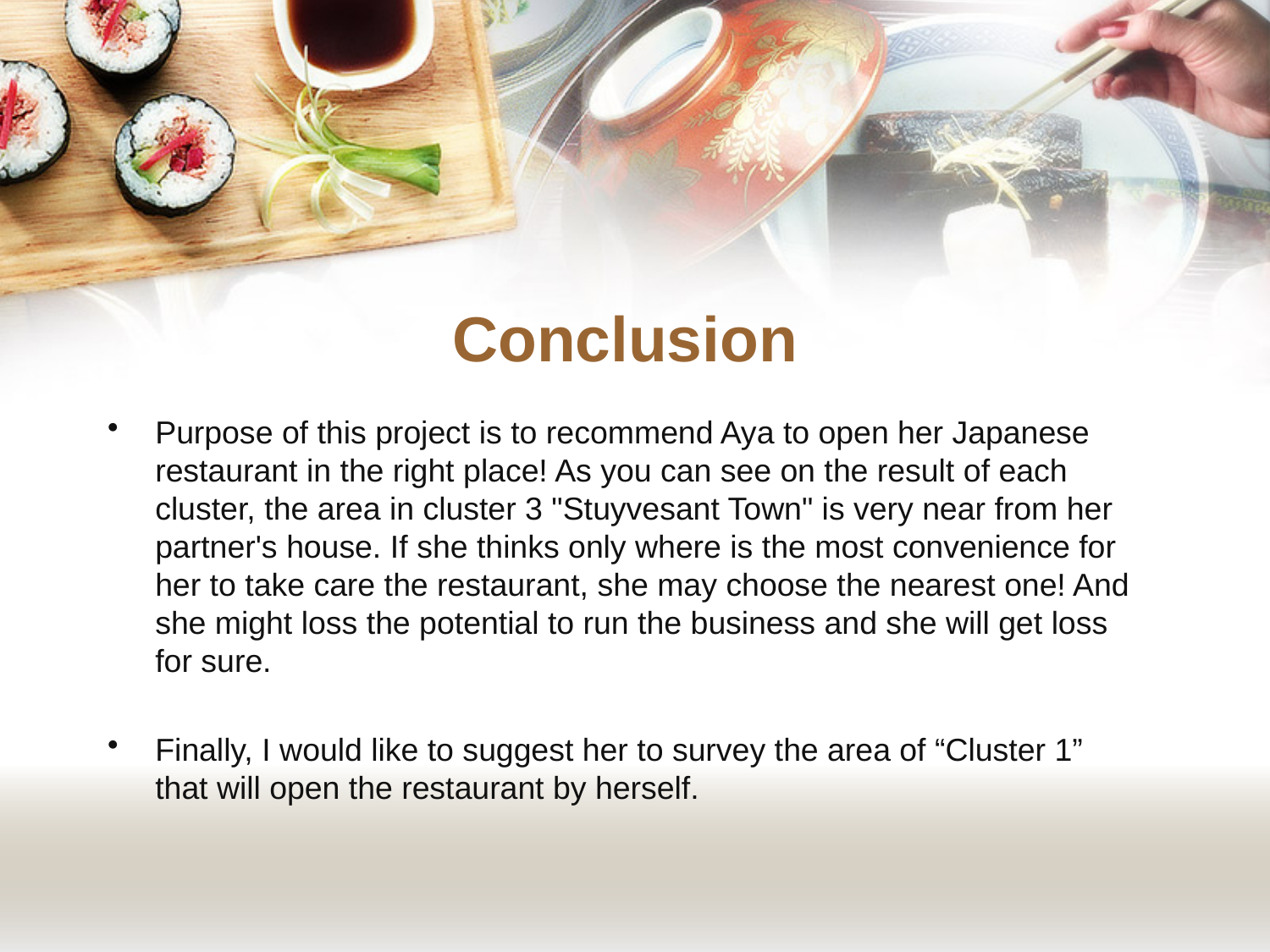

# Conclusion
Purpose of this project is to recommend Aya to open her Japanese restaurant in the right place! As you can see on the result of each cluster, the area in cluster 3 "Stuyvesant Town" is very near from her partner's house. If she thinks only where is the most convenience for her to take care the restaurant, she may choose the nearest one! And she might loss the potential to run the business and she will get loss for sure.

Finally, I would like to suggest her to survey the area of “Cluster 1” that will open the restaurant by herself.